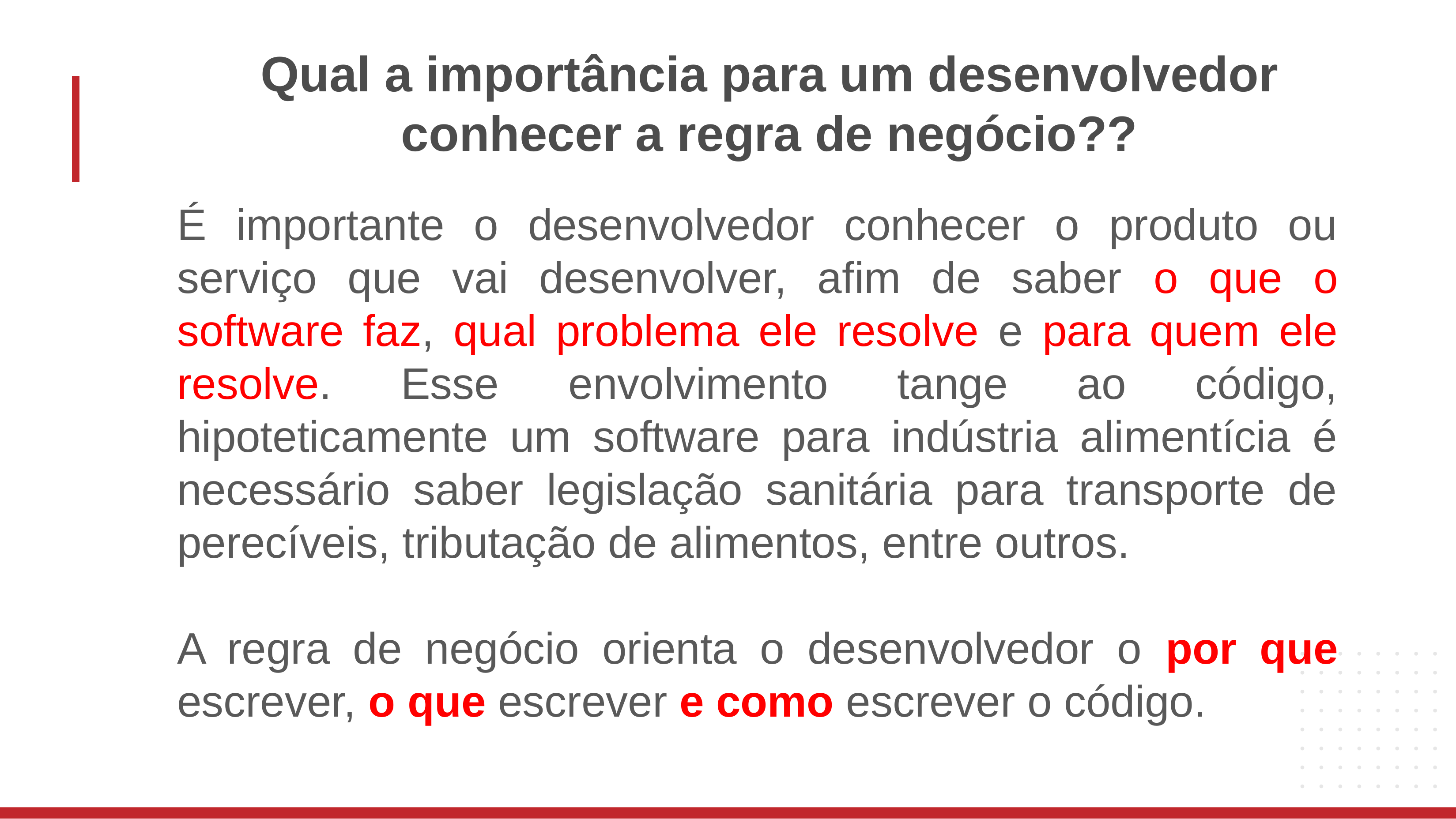

# Qual a importância para um desenvolvedor conhecer a regra de negócio??

É importante o desenvolvedor conhecer o produto ou serviço que vai desenvolver, afim de saber o que o software faz, qual problema ele resolve e para quem ele resolve. Esse envolvimento tange ao código, hipoteticamente um software para indústria alimentícia é necessário saber legislação sanitária para transporte de perecíveis, tributação de alimentos, entre outros.

A regra de negócio orienta o desenvolvedor o por que escrever, o que escrever e como escrever o código.